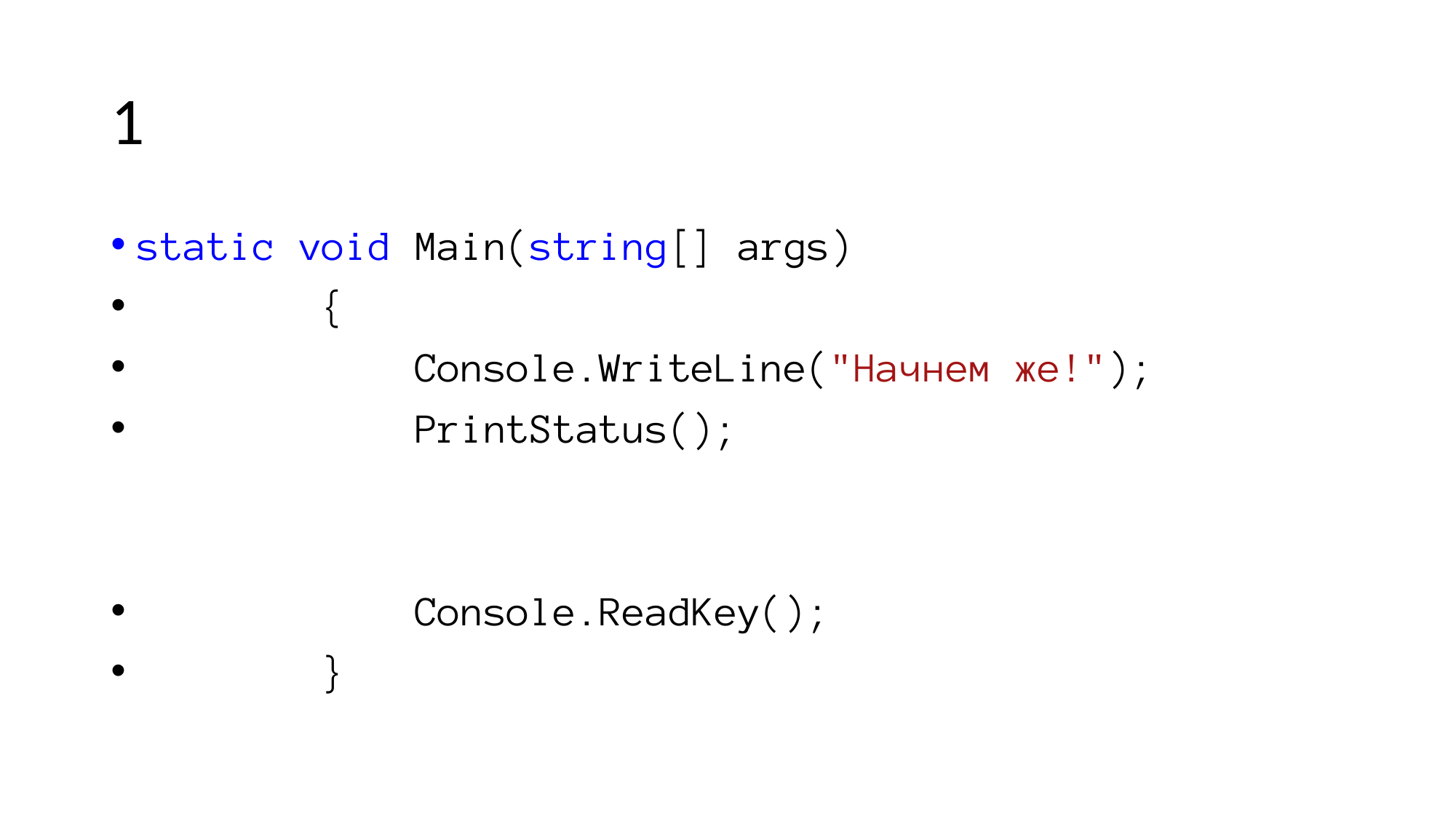

# 1
static void Main(string[] args)
        {
            Console.WriteLine("Начнем же!");
            PrintStatus();

            Console.ReadKey();
        }